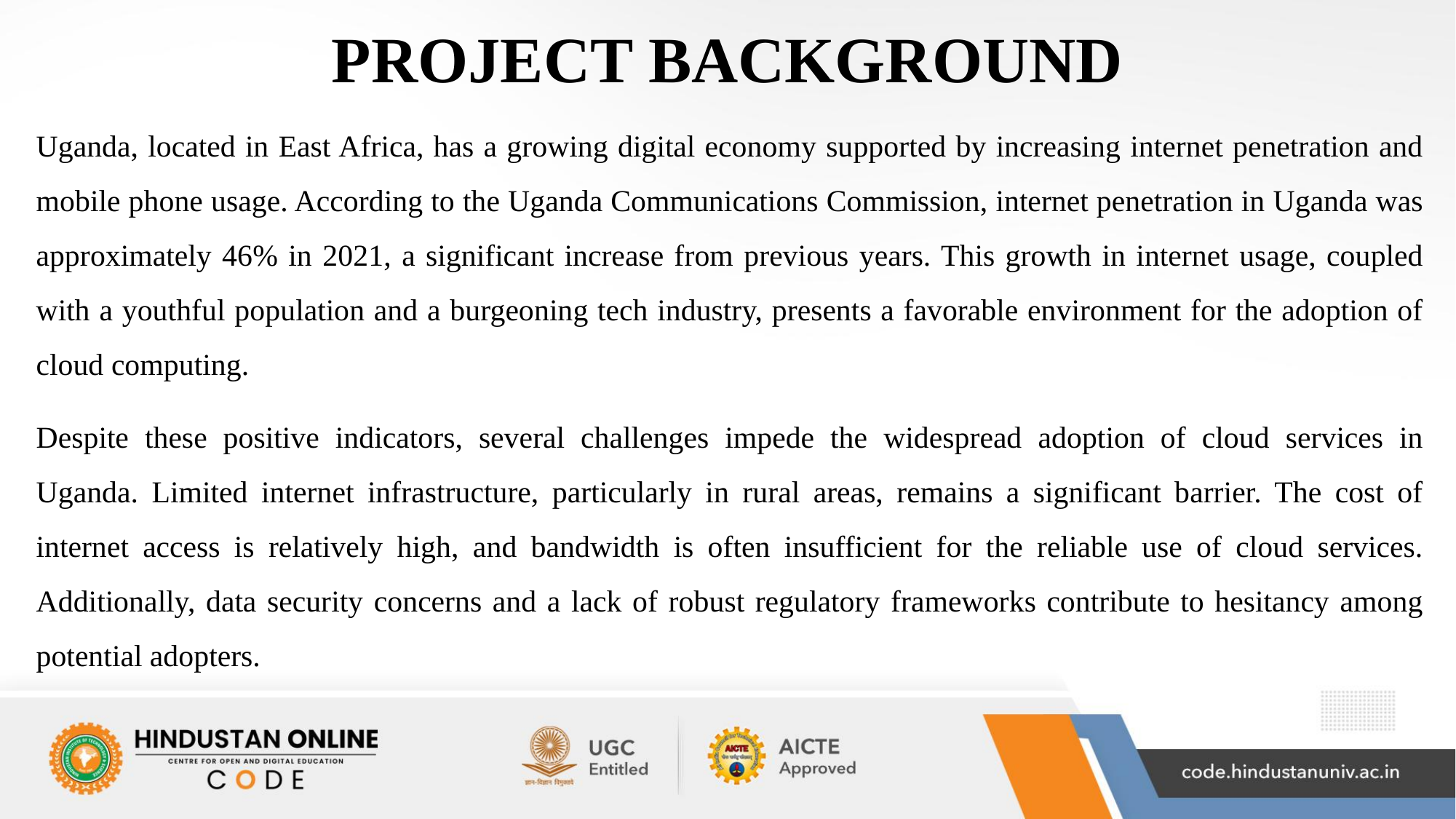

# PROJECT BACKGROUND
Uganda, located in East Africa, has a growing digital economy supported by increasing internet penetration and mobile phone usage. According to the Uganda Communications Commission, internet penetration in Uganda was approximately 46% in 2021, a significant increase from previous years. This growth in internet usage, coupled with a youthful population and a burgeoning tech industry, presents a favorable environment for the adoption of cloud computing.
Despite these positive indicators, several challenges impede the widespread adoption of cloud services in Uganda. Limited internet infrastructure, particularly in rural areas, remains a significant barrier. The cost of internet access is relatively high, and bandwidth is often insufficient for the reliable use of cloud services. Additionally, data security concerns and a lack of robust regulatory frameworks contribute to hesitancy among potential adopters.